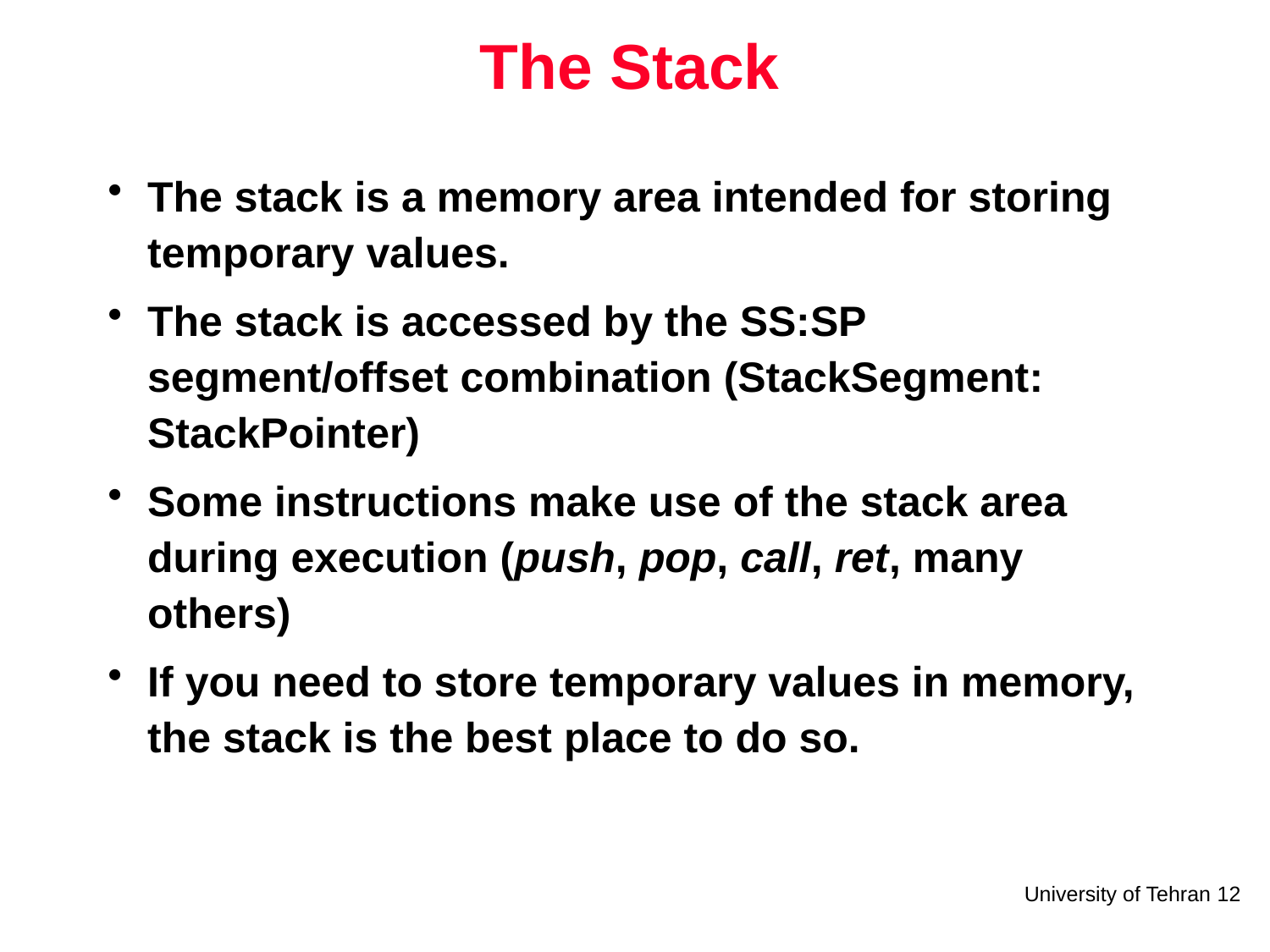

# The Stack
The stack is a memory area intended for storing temporary values.
The stack is accessed by the SS:SP segment/offset combination (StackSegment: StackPointer)
Some instructions make use of the stack area during execution (push, pop, call, ret, many others)
If you need to store temporary values in memory, the stack is the best place to do so.